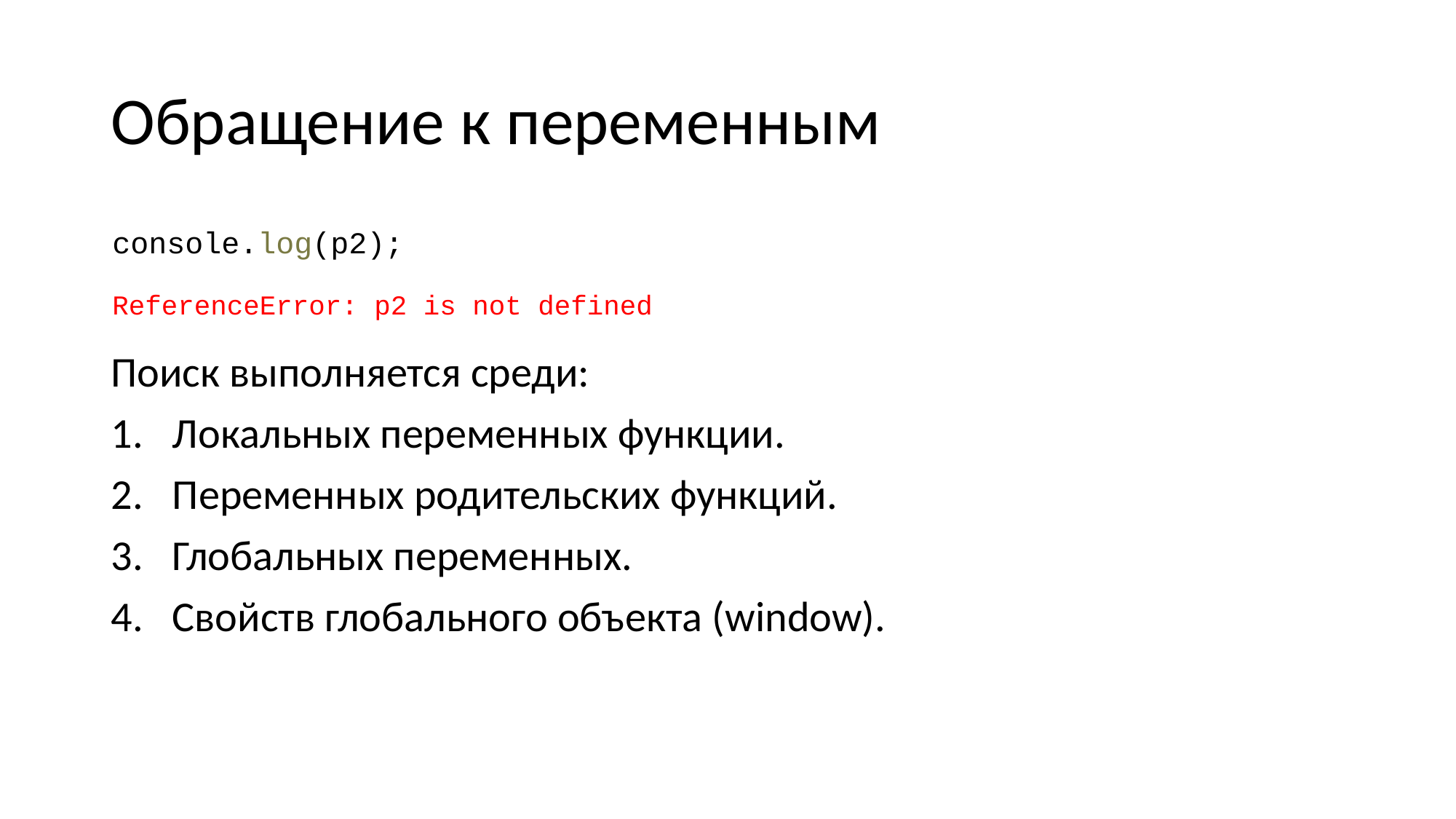

# Обращение к переменным

Поиск выполняется среди:
Локальных переменных функции.
Переменных родительских функций.
Глобальных переменных.
Свойств глобального объекта (window).

console.log(p2);
ReferenceError: p2 is not defined